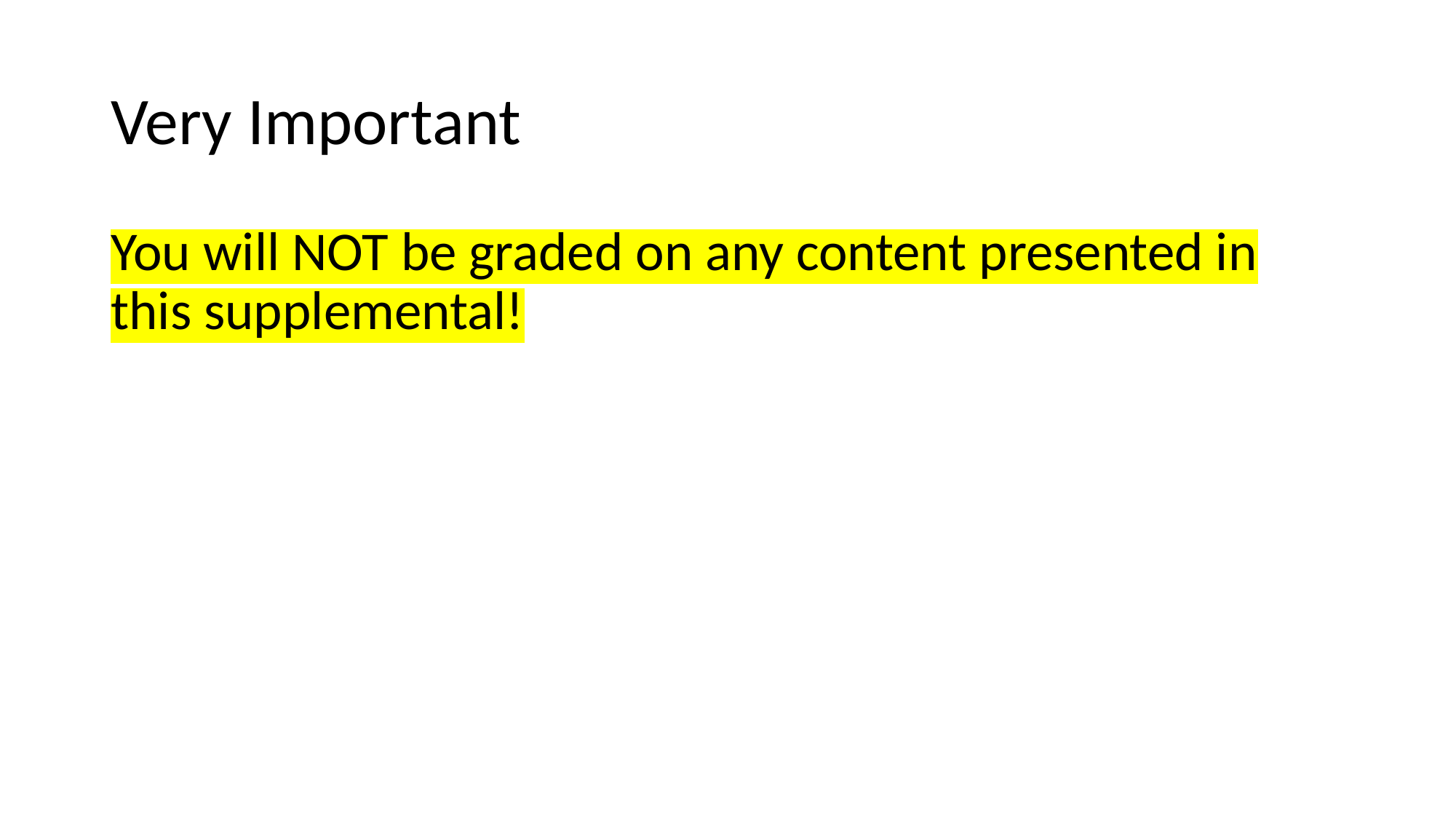

# Very Important
You will NOT be graded on any content presented in this supplemental!